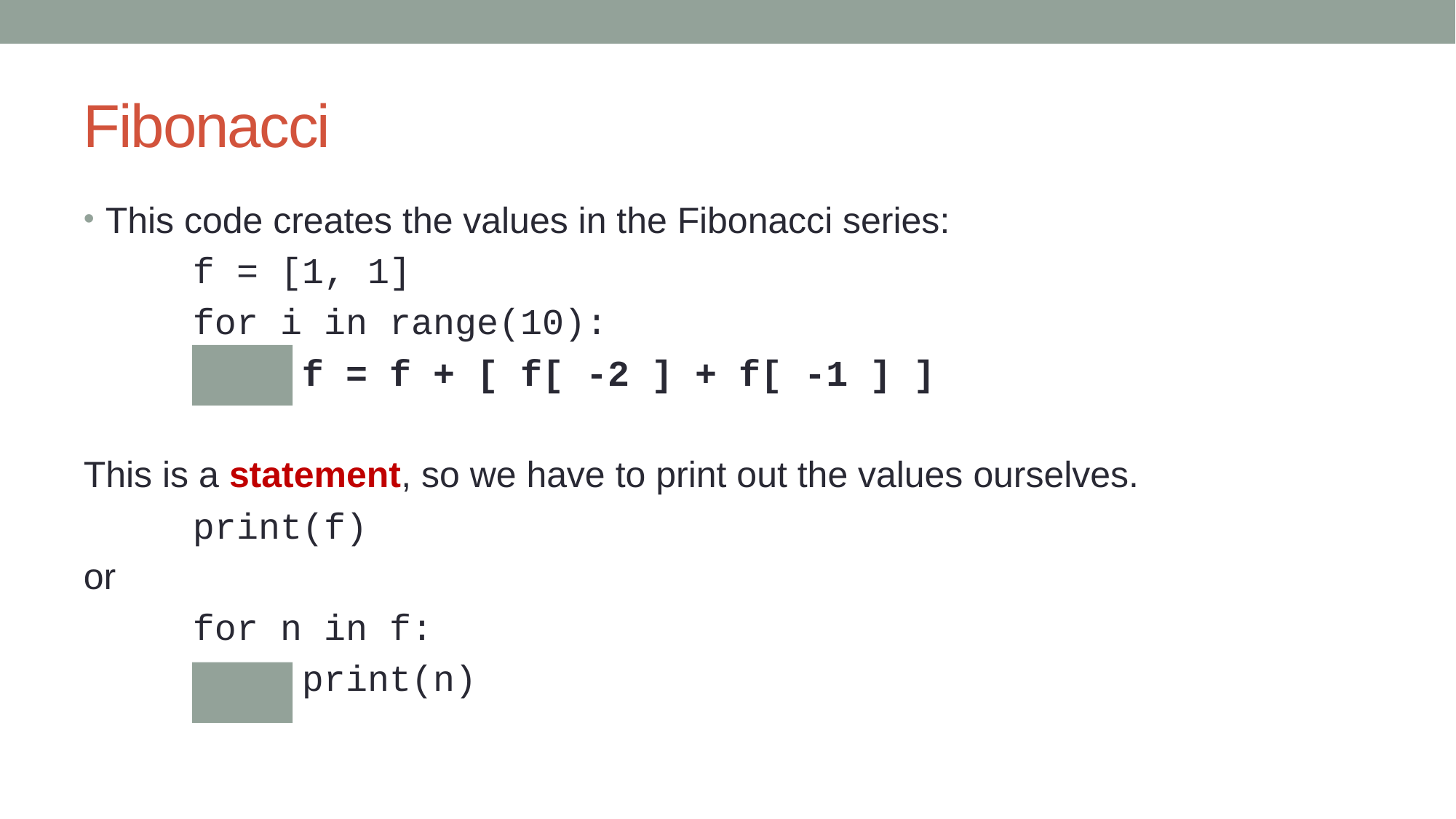

# Fibonacci
This code creates the values in the Fibonacci series:
	f = [1, 1]
	for i in range(10):
		f = f + [ f[ -2 ] + f[ -1 ] ]

This is a statement, so we have to print out the values ourselves.
	print(f)
or
	for n in f:
		print(n)